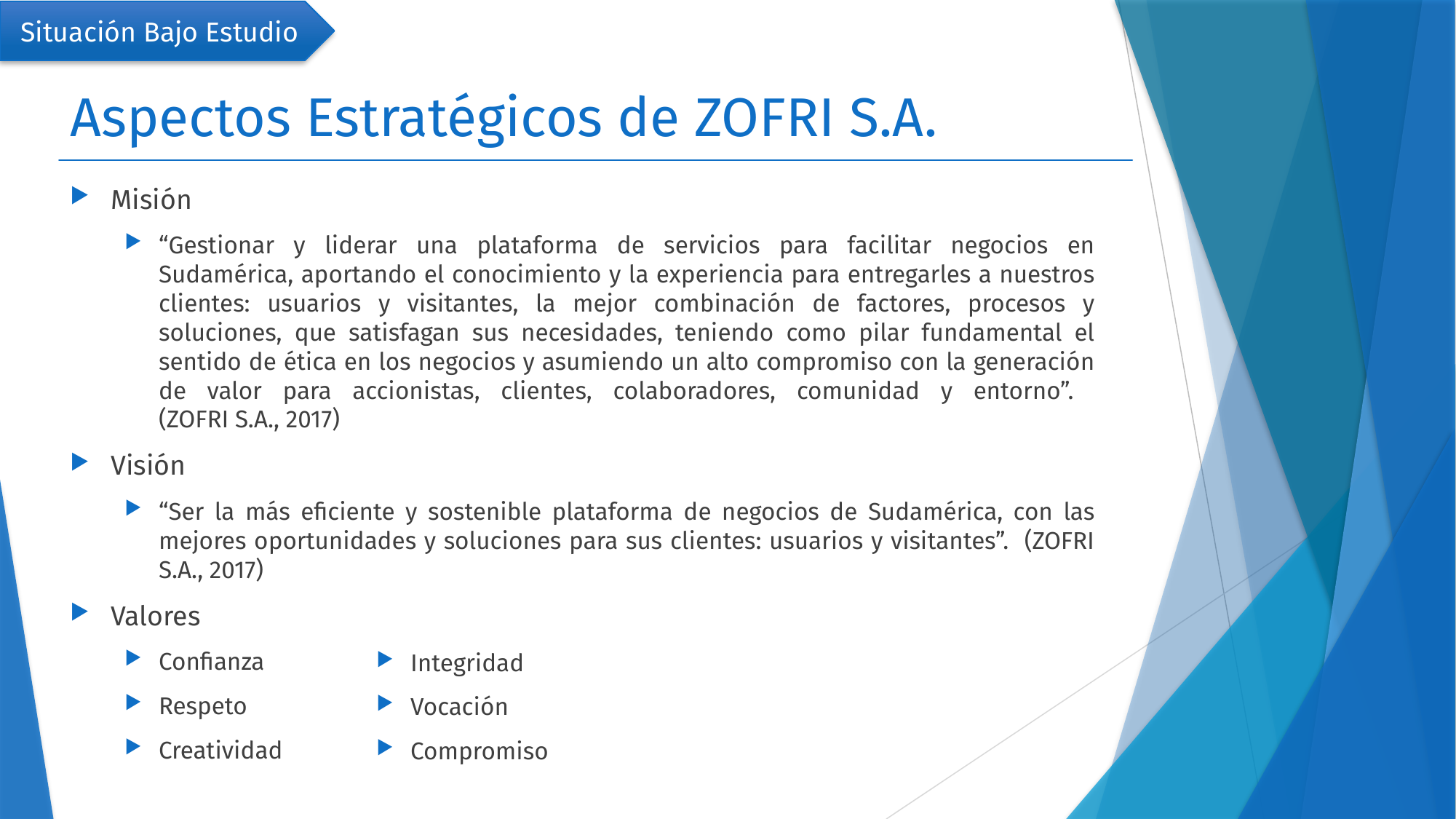

Situación Bajo Estudio
# Aspectos Estratégicos de ZOFRI S.A.
Misión
“Gestionar y liderar una plataforma de servicios para facilitar negocios en Sudamérica, aportando el conocimiento y la experiencia para entregarles a nuestros clientes: usuarios y visitantes, la mejor combinación de factores, procesos y soluciones, que satisfagan sus necesidades, teniendo como pilar fundamental el sentido de ética en los negocios y asumiendo un alto compromiso con la generación de valor para accionistas, clientes, colaboradores, comunidad y entorno”.
(ZOFRI S.A., 2017)
Visión
“Ser la más eficiente y sostenible plataforma de negocios de Sudamérica, con las mejores oportunidades y soluciones para sus clientes: usuarios y visitantes”.  (ZOFRI S.A., 2017)
Valores
Confianza
Respeto
Creatividad
Integridad
Vocación
Compromiso